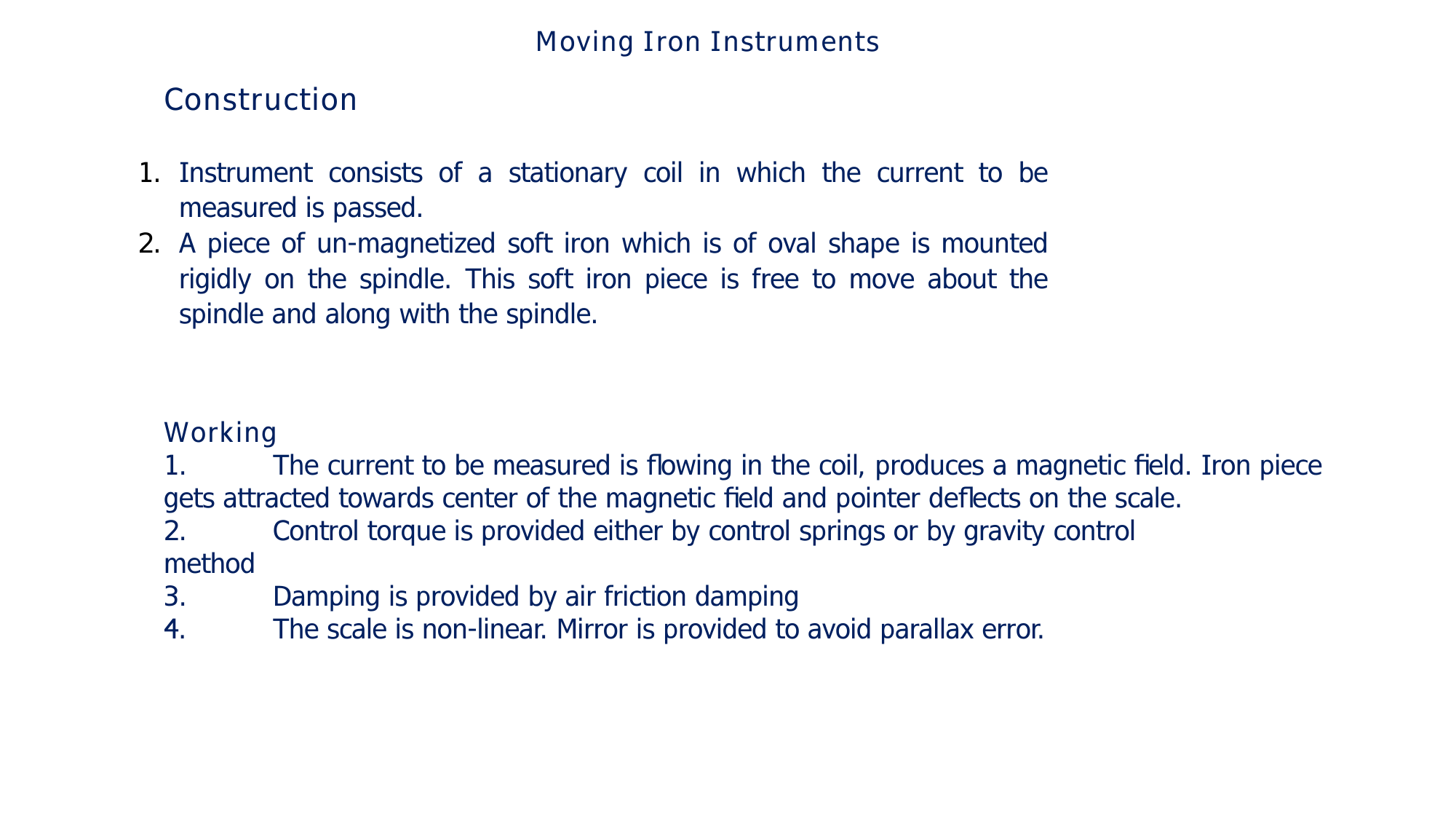

Moving Iron Instruments
Construction
Instrument consists of a stationary coil in which the current to be measured is passed.
A piece of un-magnetized soft iron which is of oval shape is mounted rigidly on the spindle. This soft iron piece is free to move about the spindle and along with the spindle.
Working
1.	The current to be measured is flowing in the coil, produces a magnetic field. Iron piece gets attracted towards center of the magnetic field and pointer deflects on the scale.
2.	Control torque is provided either by control springs or by gravity control
method
3.	Damping is provided by air friction damping
4.	The scale is non-linear. Mirror is provided to avoid parallax error.